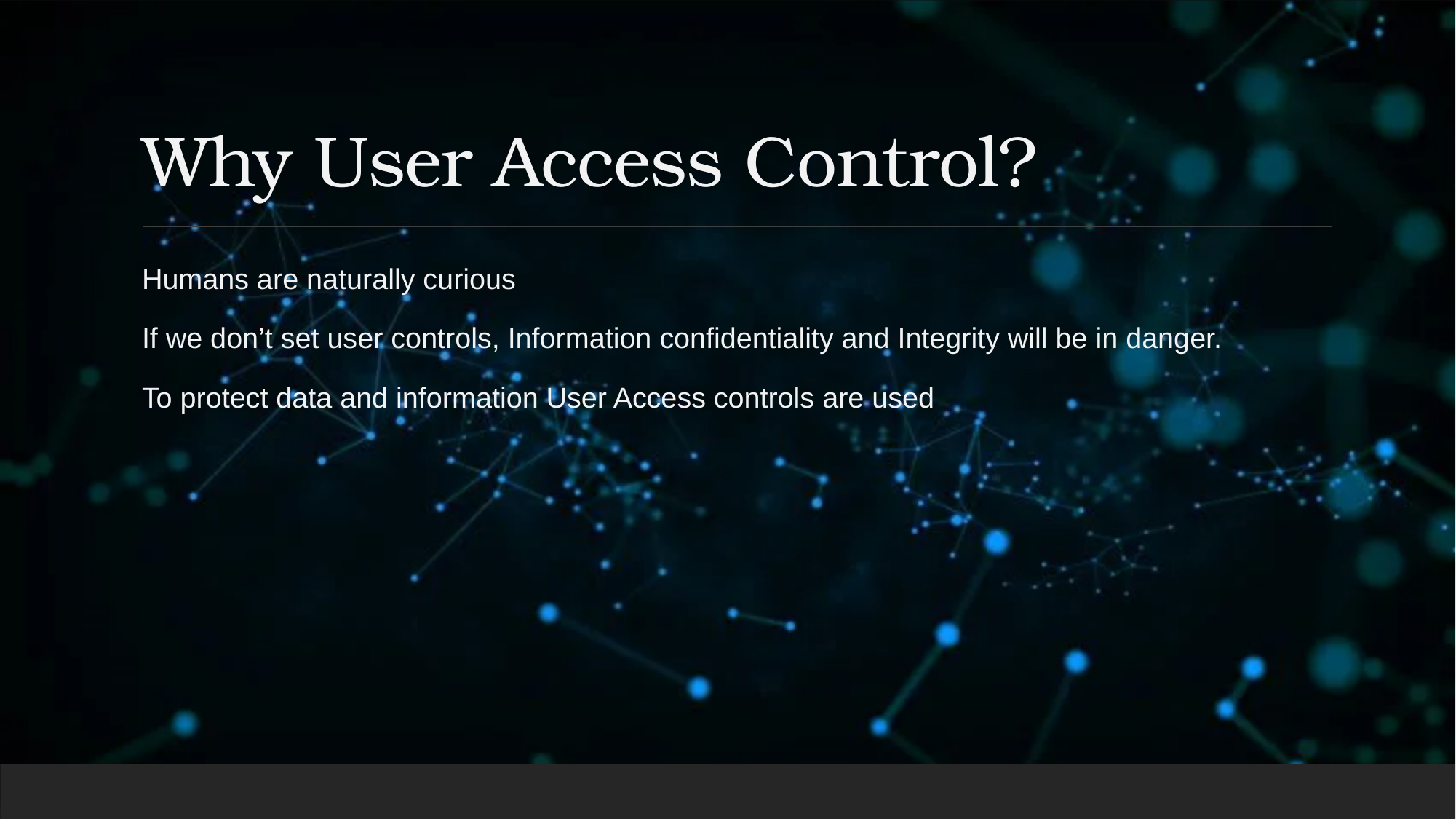

# Why User Access Control?
Humans are naturally curious
If we don’t set user controls, Information confidentiality and Integrity will be in danger.
To protect data and information User Access controls are used